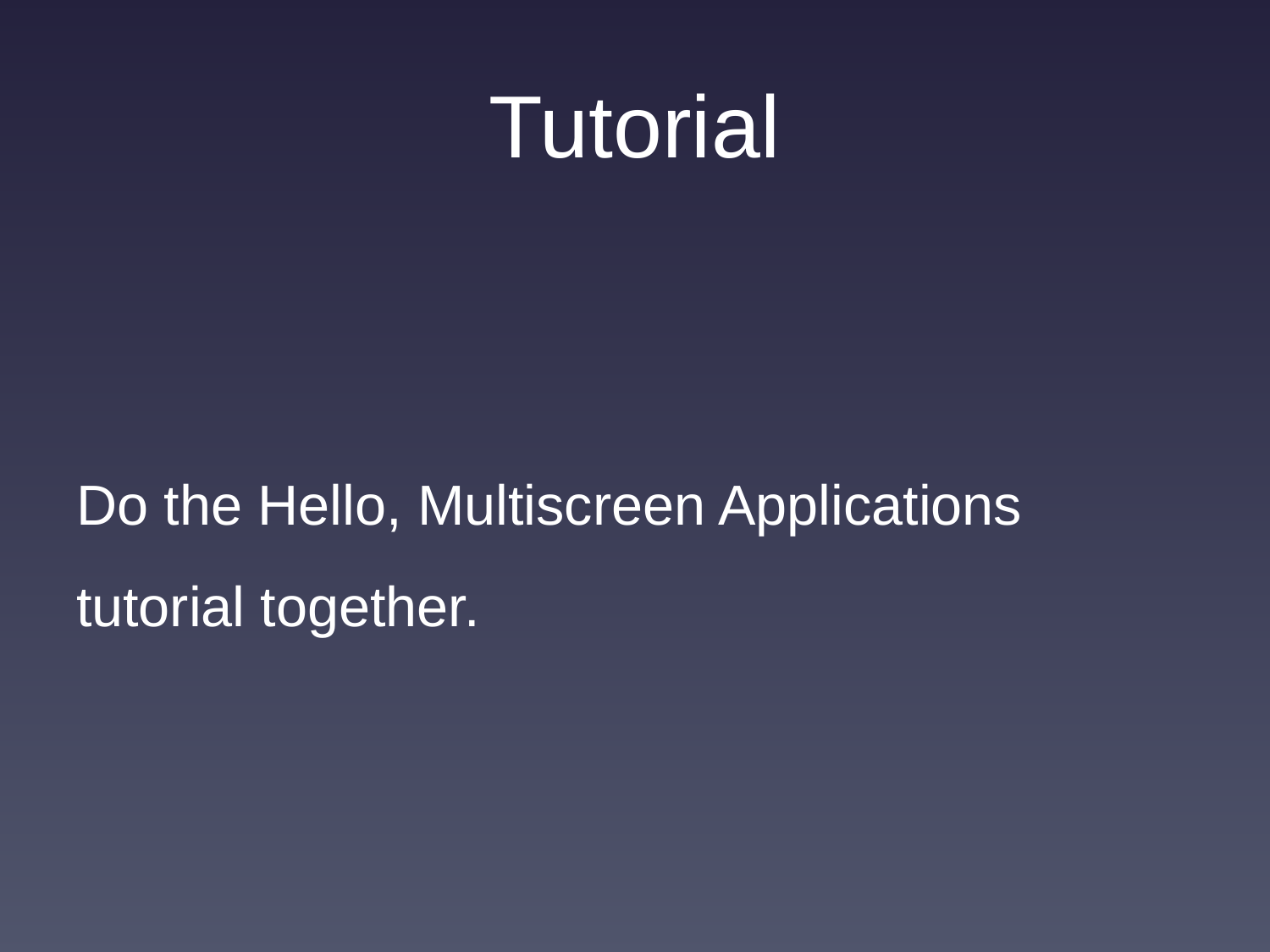

# Tutorial
Do the Hello, Multiscreen Applications tutorial together.